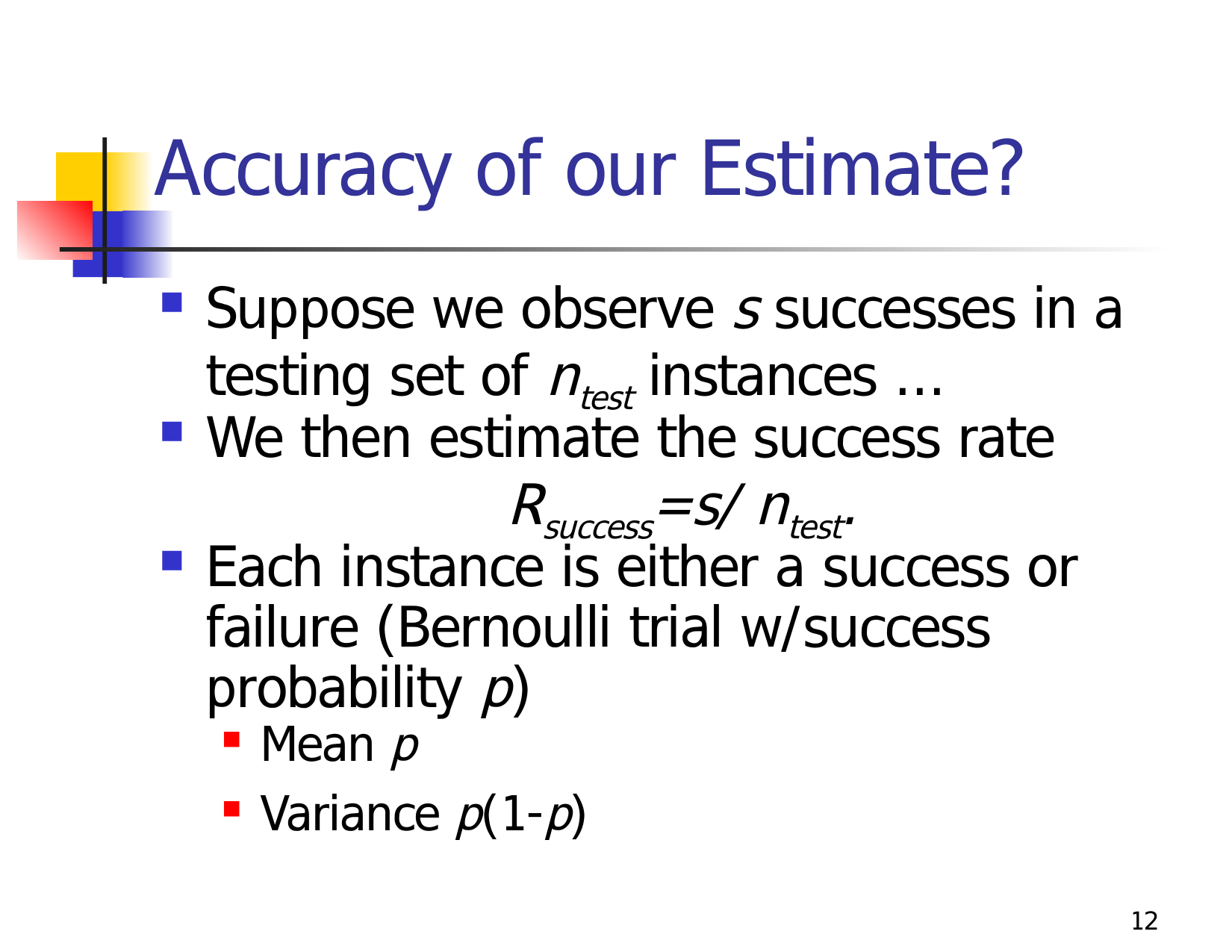

# Accuracy of our Estimate?
Suppose we observe s successes in a testing set of ntest instances ...
We then estimate the success rate
Rsuccess=s/ ntest.
Each instance is either a success or failure (Bernoulli trial w/success probability p)
Mean p
Variance p(1-p)
12